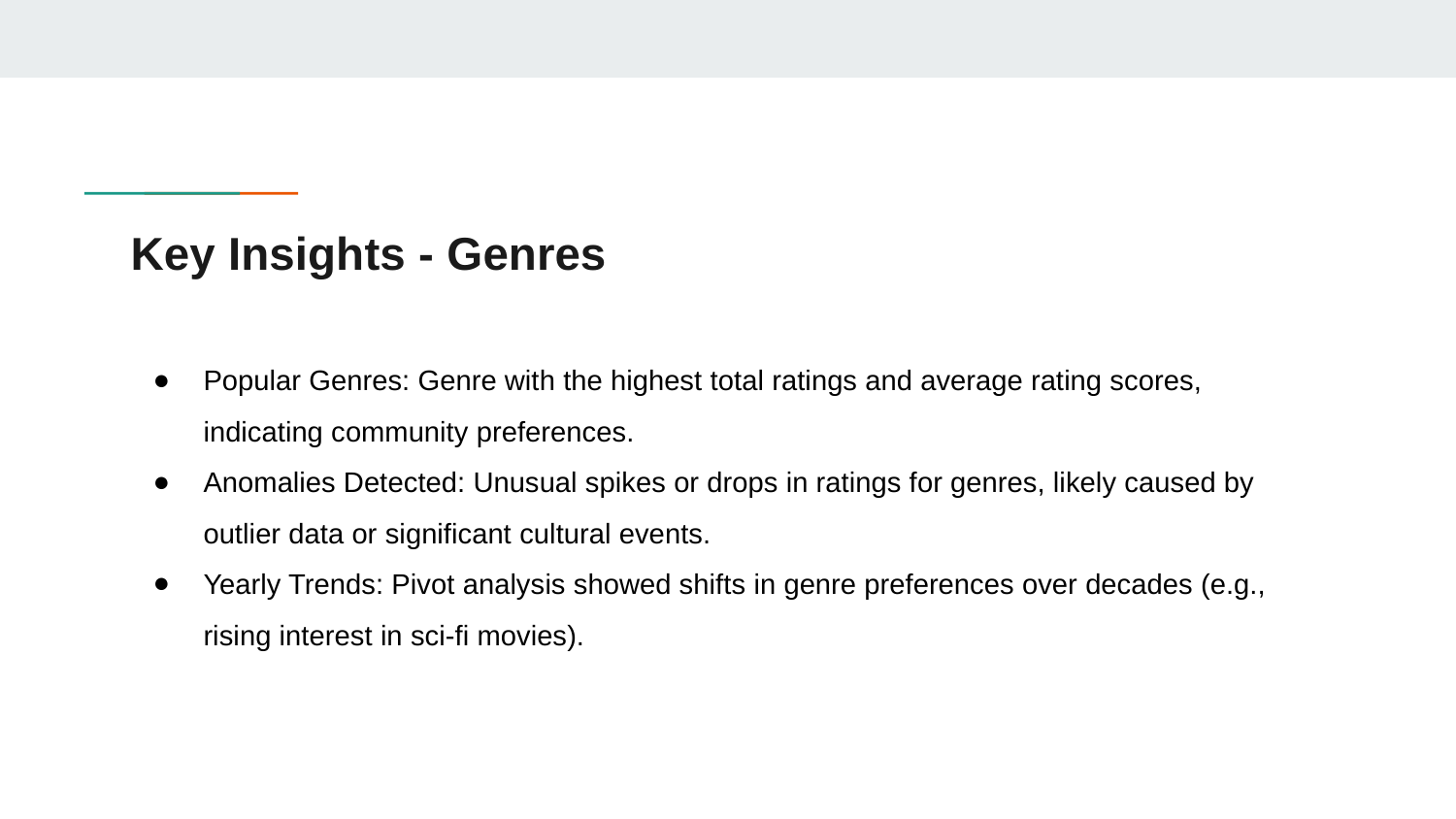

# Key Insights - Genres
Popular Genres: Genre with the highest total ratings and average rating scores, indicating community preferences.
Anomalies Detected: Unusual spikes or drops in ratings for genres, likely caused by outlier data or significant cultural events.
Yearly Trends: Pivot analysis showed shifts in genre preferences over decades (e.g., rising interest in sci-fi movies).